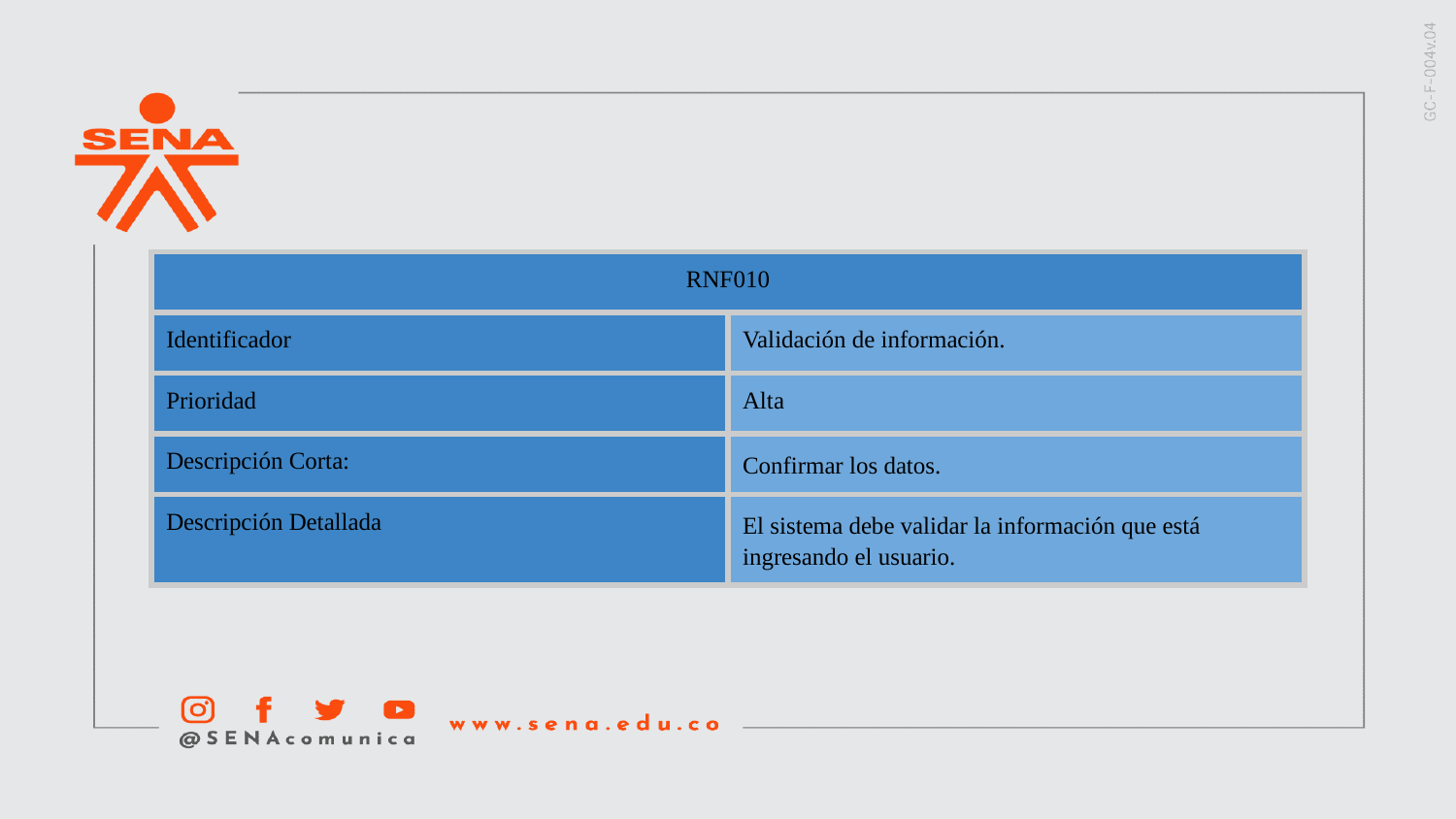

| RNF010 |  |
| --- | --- |
| Identificador | Validación de información. |
| Prioridad | Alta |
| Descripción Corta: | Confirmar los datos. |
| Descripción Detallada | El sistema debe validar la información que está ingresando el usuario. |